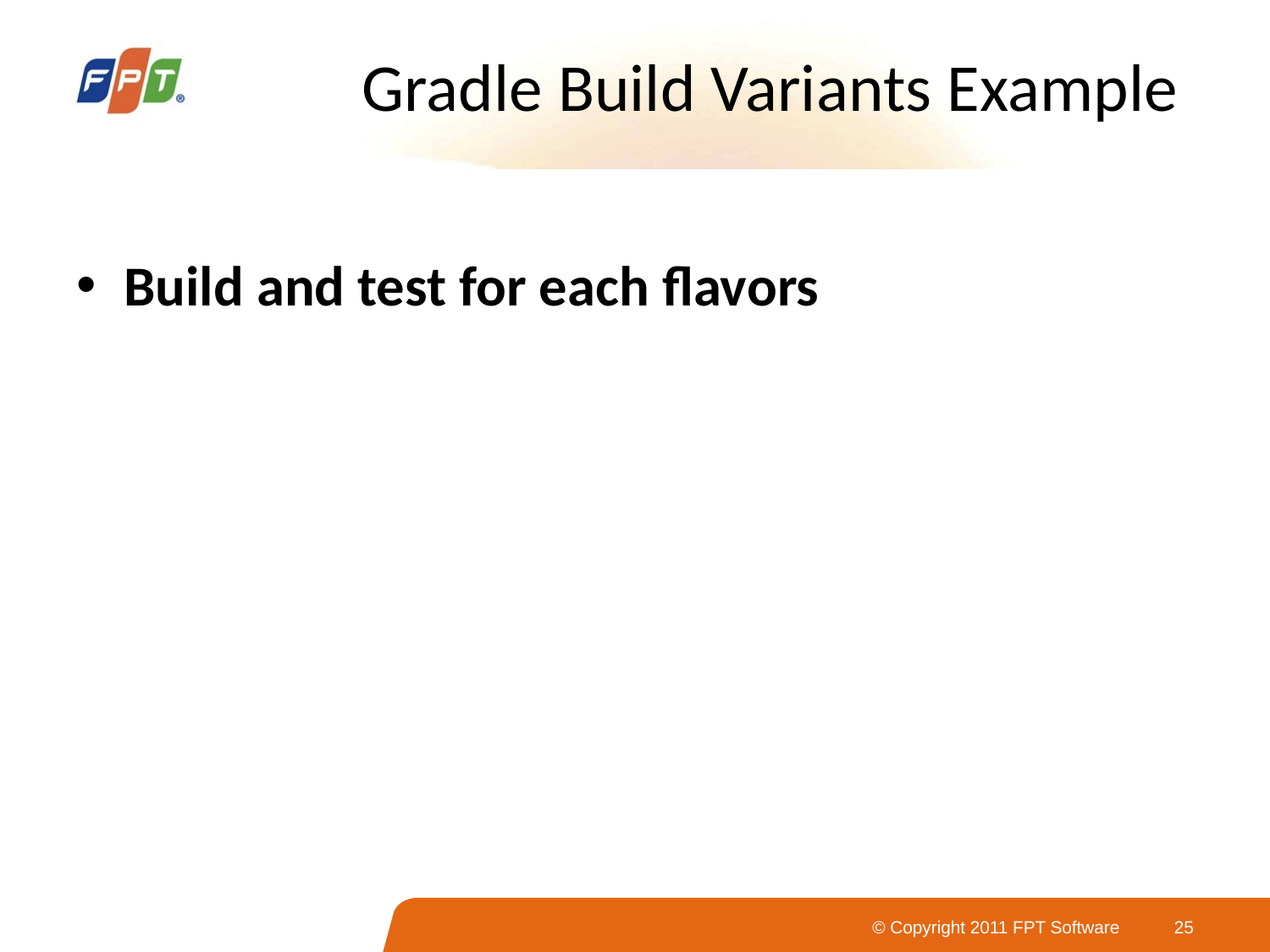

# Gradle Build Variants Example
Build and test for each flavors